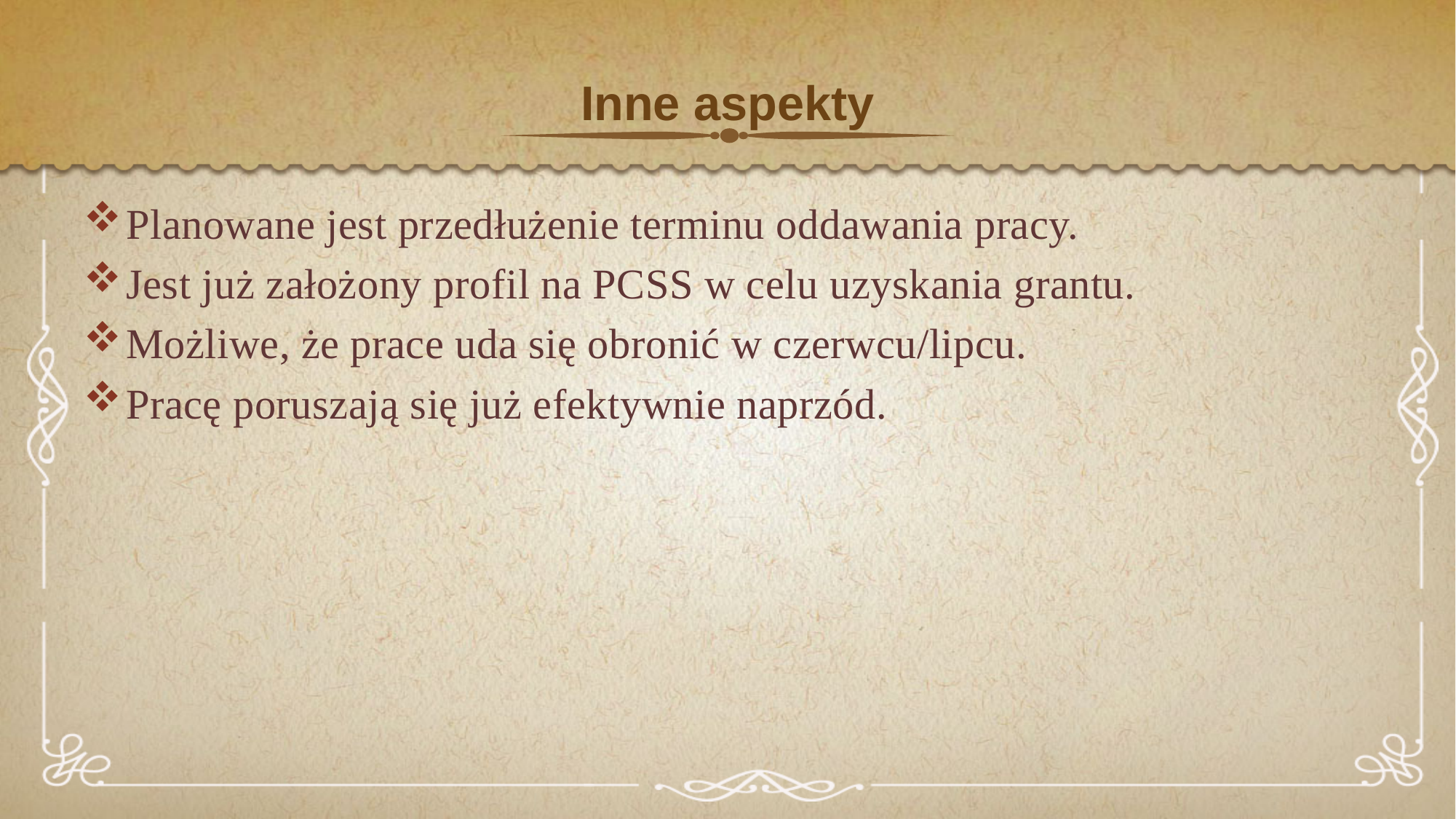

# Inne aspekty
Planowane jest przedłużenie terminu oddawania pracy.
Jest już założony profil na PCSS w celu uzyskania grantu.
Możliwe, że prace uda się obronić w czerwcu/lipcu.
Pracę poruszają się już efektywnie naprzód.